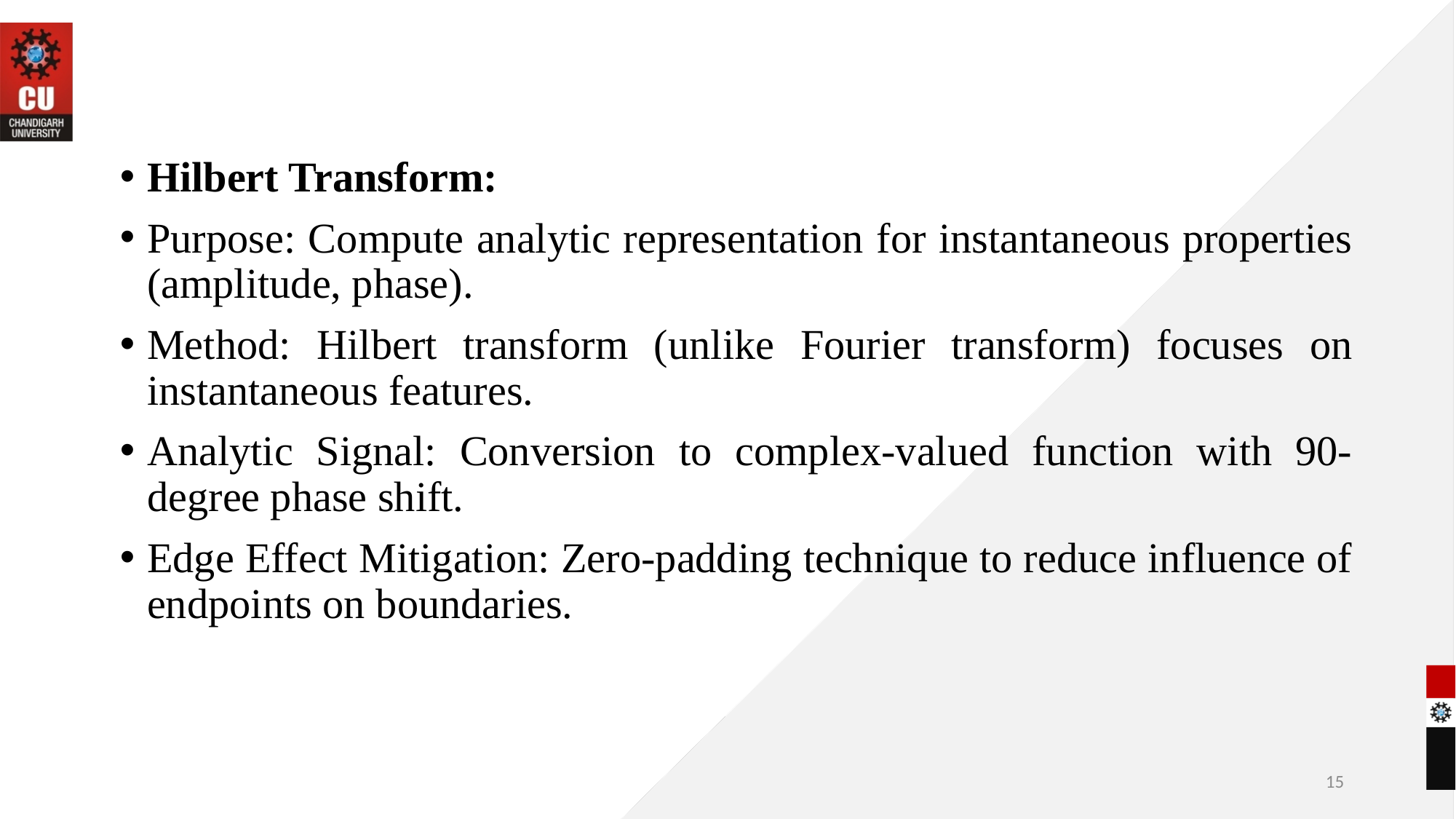

Hilbert Transform:
Purpose: Compute analytic representation for instantaneous properties (amplitude, phase).
Method: Hilbert transform (unlike Fourier transform) focuses on instantaneous features.
Analytic Signal: Conversion to complex-valued function with 90-degree phase shift.
Edge Effect Mitigation: Zero-padding technique to reduce influence of endpoints on boundaries.
15